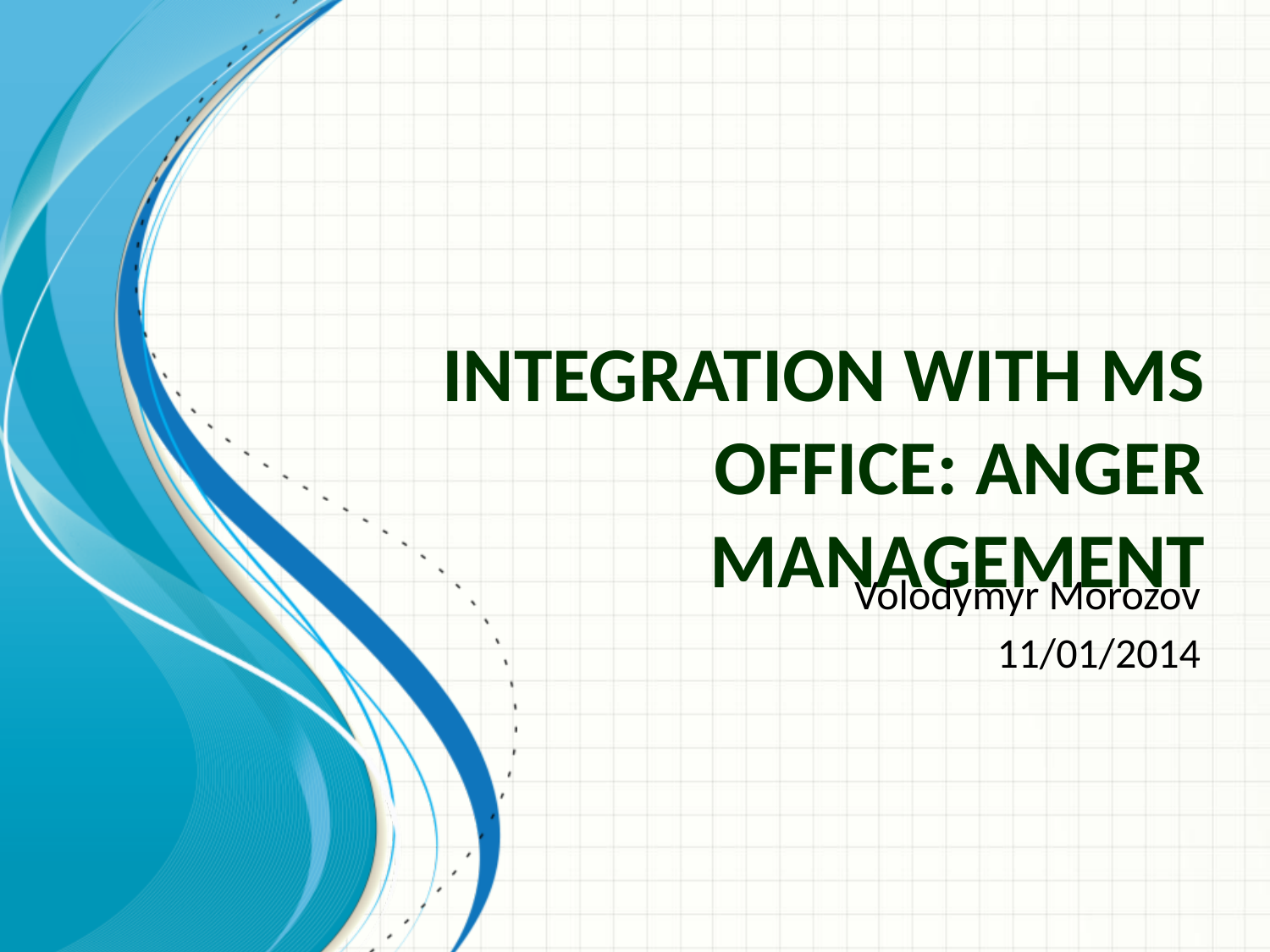

# Integration with MS Office: anger management
Volodymyr Morozov
11/01/2014